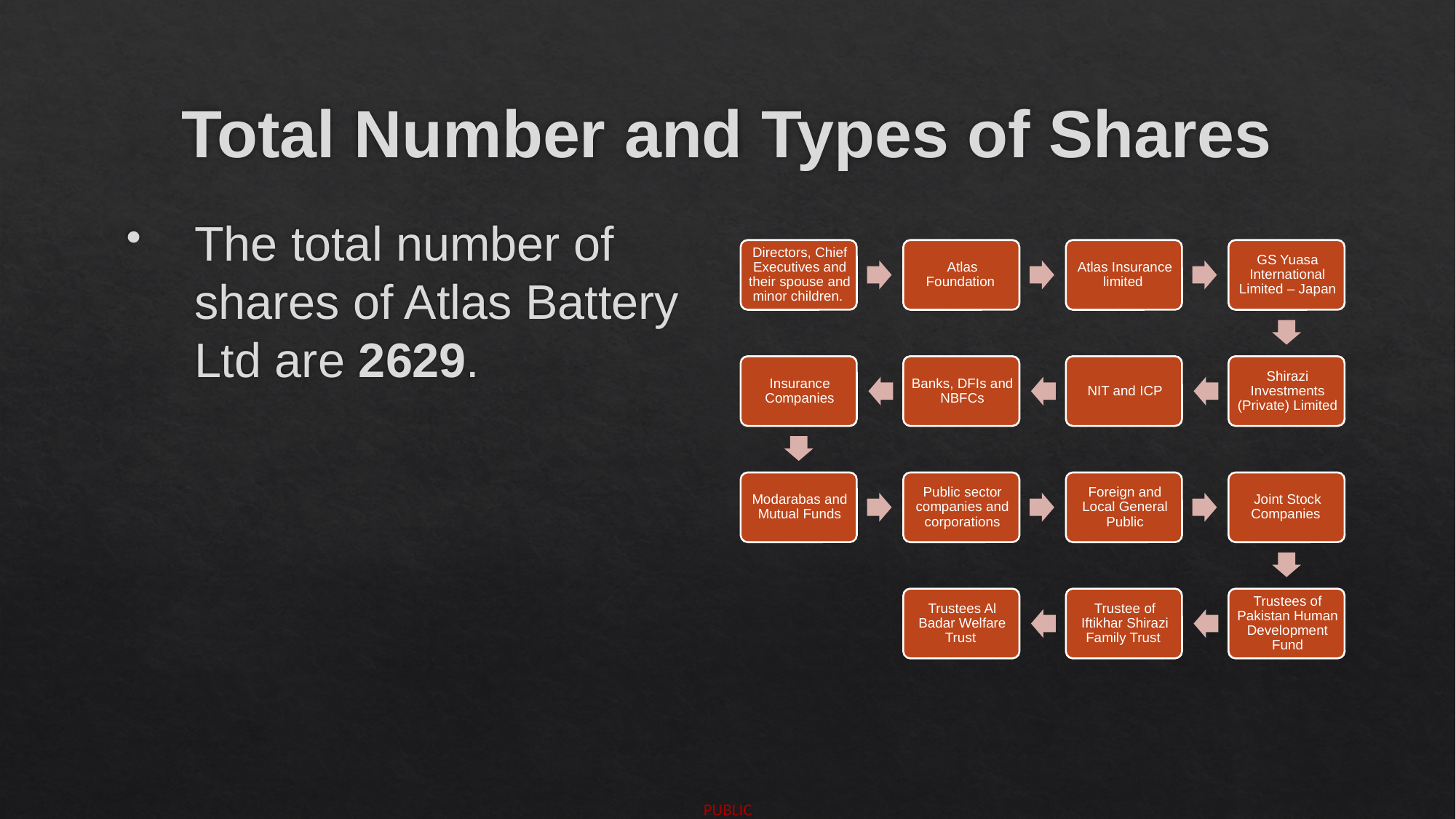

# Total Number and Types of Shares
The total number of shares of Atlas Battery Ltd are 2629.
Directors, Chief Executives and their spouse and minor children.

Atlas Foundation

Atlas Insurance limited

GS Yuasa International Limited – Japan

Shirazi Investments (Private) Limited

NIT and ICP

Banks, DFIs and NBFCs

Insurance Companies

Modarabas and Mutual Funds

Public sector companies and corporations

Foreign and Local General Public

Joint Stock Companies

Trustees of Pakistan Human Development Fund

Trustee of Iftikhar Shirazi Family Trust

Trustees Al Badar Welfare Trust